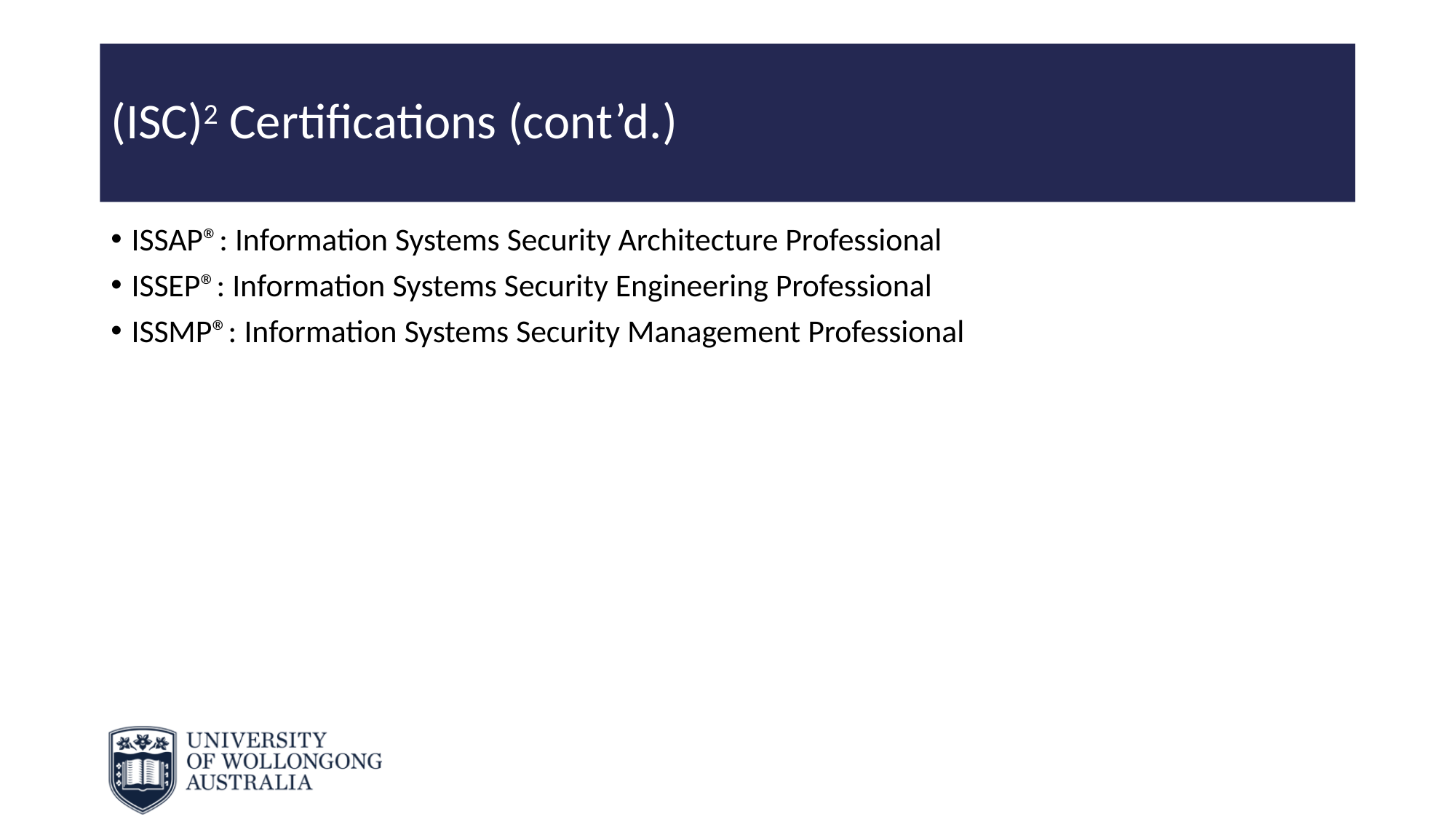

# (ISC)2 Certifications (cont’d.)
ISSAP®: Information Systems Security Architecture Professional
ISSEP®: Information Systems Security Engineering Professional
ISSMP®: Information Systems Security Management Professional